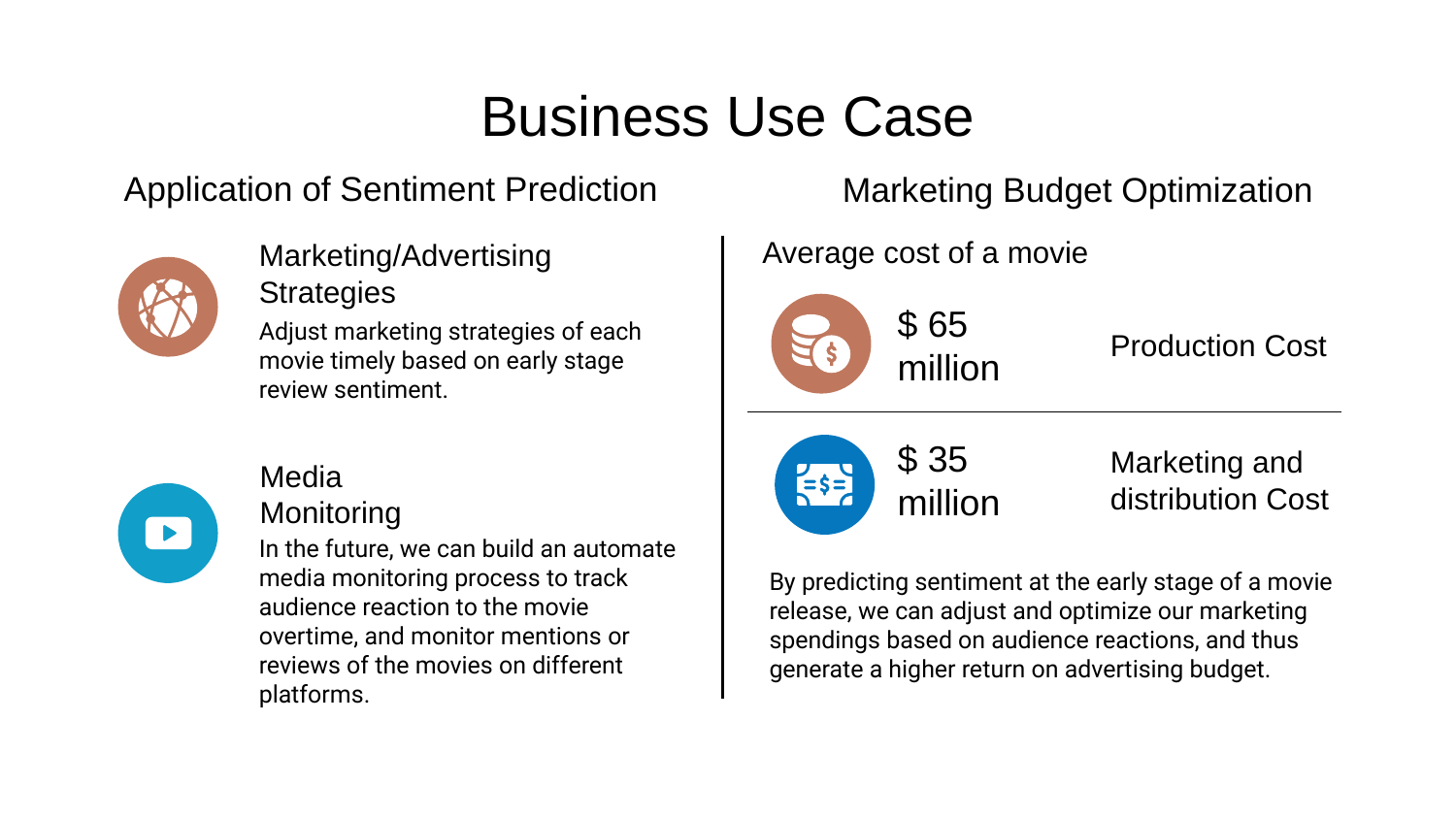

# Business Use Case
Application of Sentiment Prediction
Marketing Budget Optimization
Average cost of a movie

Marketing/Advertising Strategies
Adjust marketing strategies of each movie timely based on early stage review sentiment.

$ 65 million
Production Cost

$ 35 million
Marketing and distribution Cost
Media Monitoring
In the future, we can build an automate media monitoring process to track audience reaction to the movie overtime, and monitor mentions or reviews of the movies on different platforms.

By predicting sentiment at the early stage of a movie release, we can adjust and optimize our marketing spendings based on audience reactions, and thus generate a higher return on advertising budget.